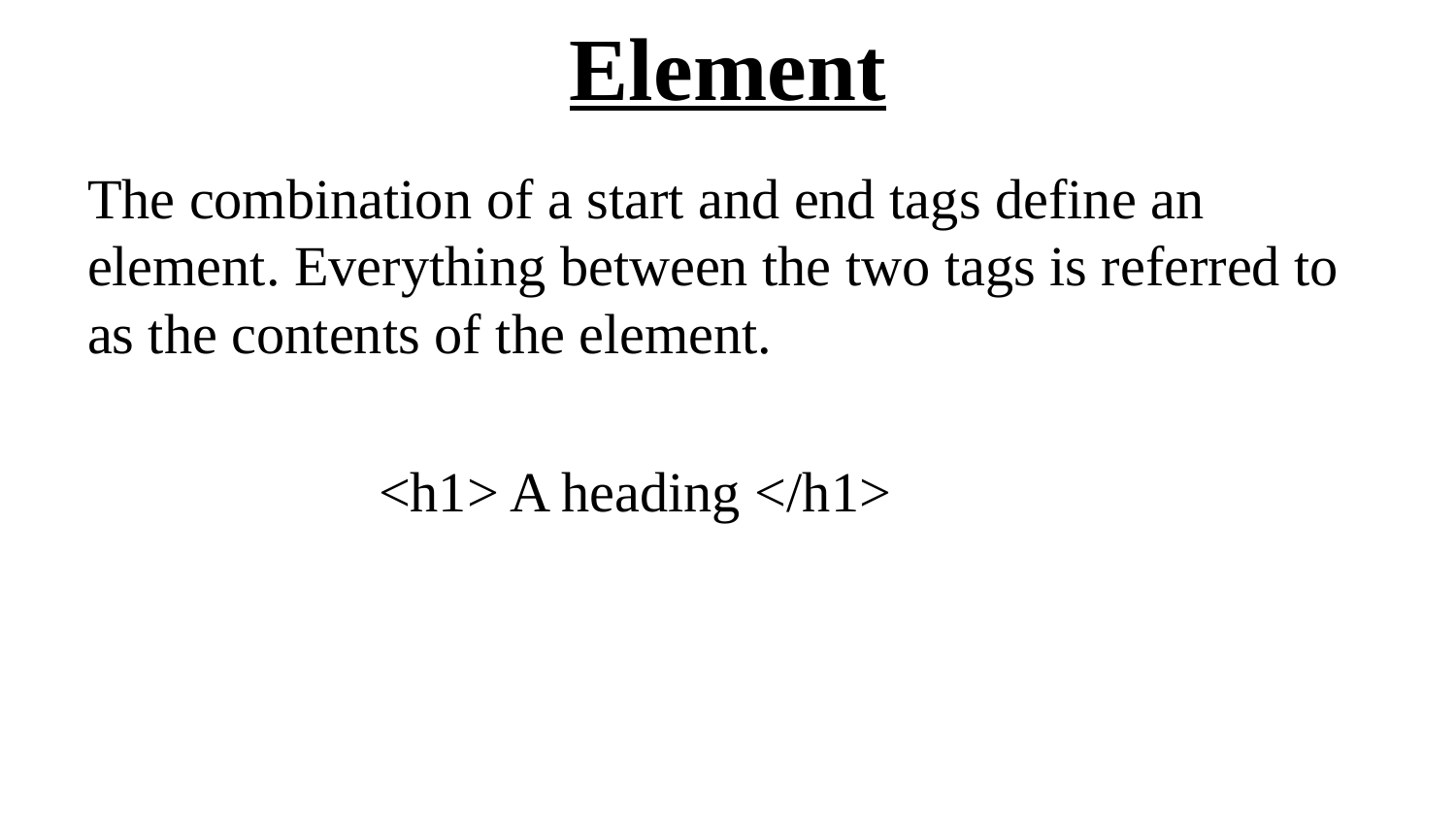

# Element
The combination of a start and end tags define an element. Everything between the two tags is referred to as the contents of the element.

		<h1> A heading </h1>